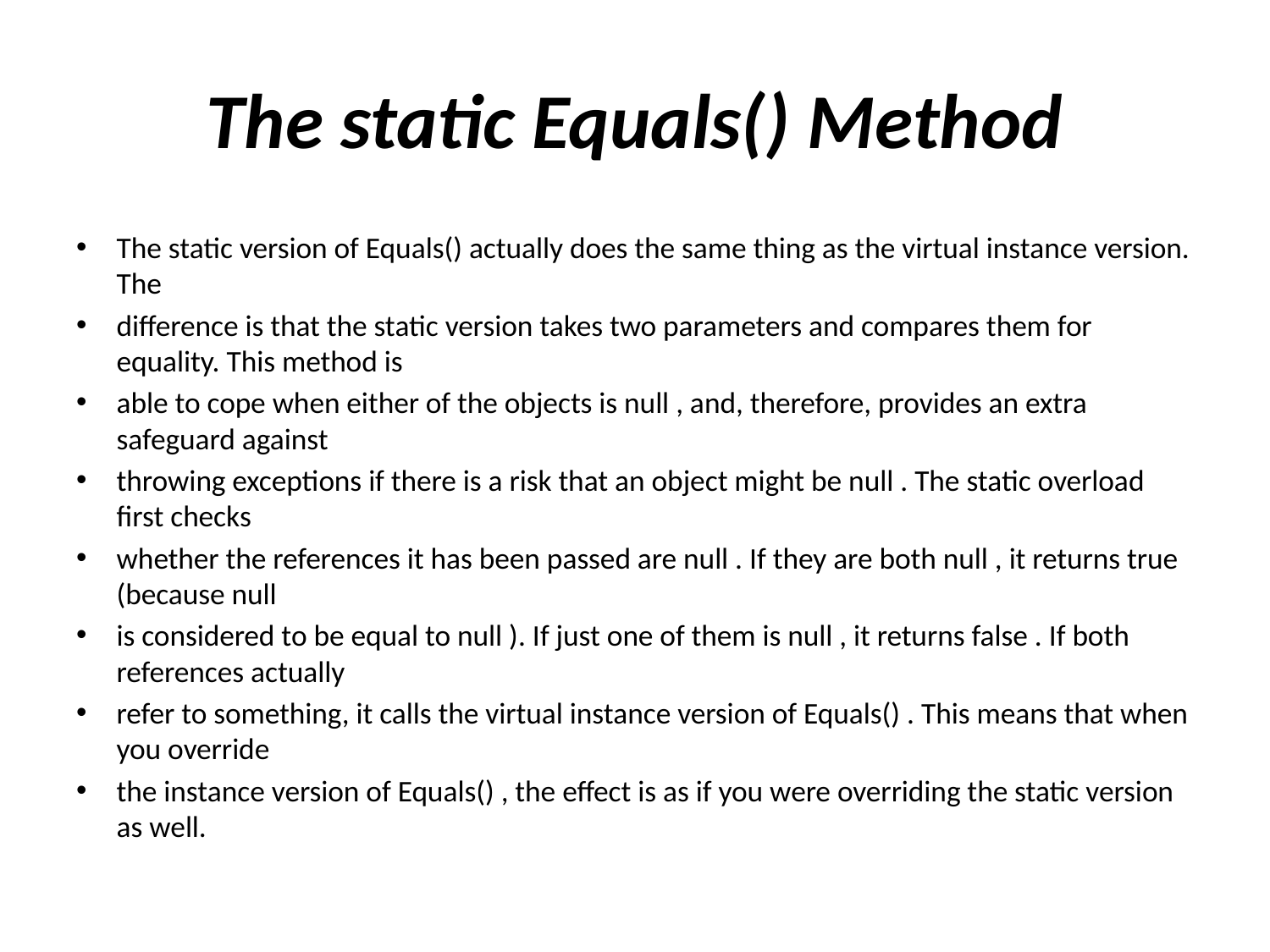

# The static Equals() Method
The static version of Equals() actually does the same thing as the virtual instance version. The
difference is that the static version takes two parameters and compares them for equality. This method is
able to cope when either of the objects is null , and, therefore, provides an extra safeguard against
throwing exceptions if there is a risk that an object might be null . The static overload first checks
whether the references it has been passed are null . If they are both null , it returns true (because null
is considered to be equal to null ). If just one of them is null , it returns false . If both references actually
refer to something, it calls the virtual instance version of Equals() . This means that when you override
the instance version of Equals() , the effect is as if you were overriding the static version as well.